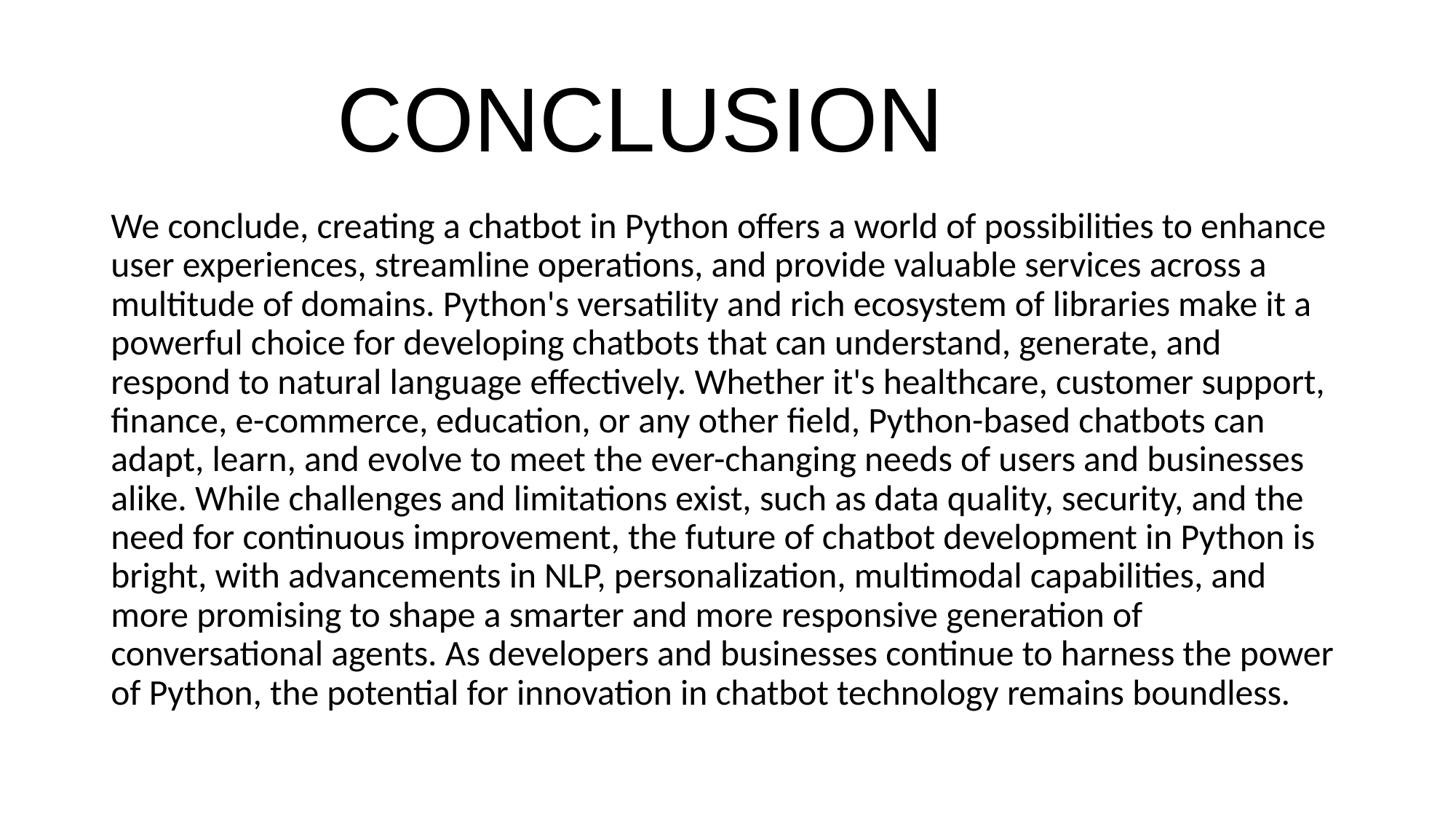

# CONCLUSION
We conclude, creating a chatbot in Python offers a world of possibilities to enhance user experiences, streamline operations, and provide valuable services across a multitude of domains. Python's versatility and rich ecosystem of libraries make it a powerful choice for developing chatbots that can understand, generate, and respond to natural language effectively. Whether it's healthcare, customer support, finance, e-commerce, education, or any other field, Python-based chatbots can adapt, learn, and evolve to meet the ever-changing needs of users and businesses alike. While challenges and limitations exist, such as data quality, security, and the need for continuous improvement, the future of chatbot development in Python is bright, with advancements in NLP, personalization, multimodal capabilities, and more promising to shape a smarter and more responsive generation of conversational agents. As developers and businesses continue to harness the power of Python, the potential for innovation in chatbot technology remains boundless.